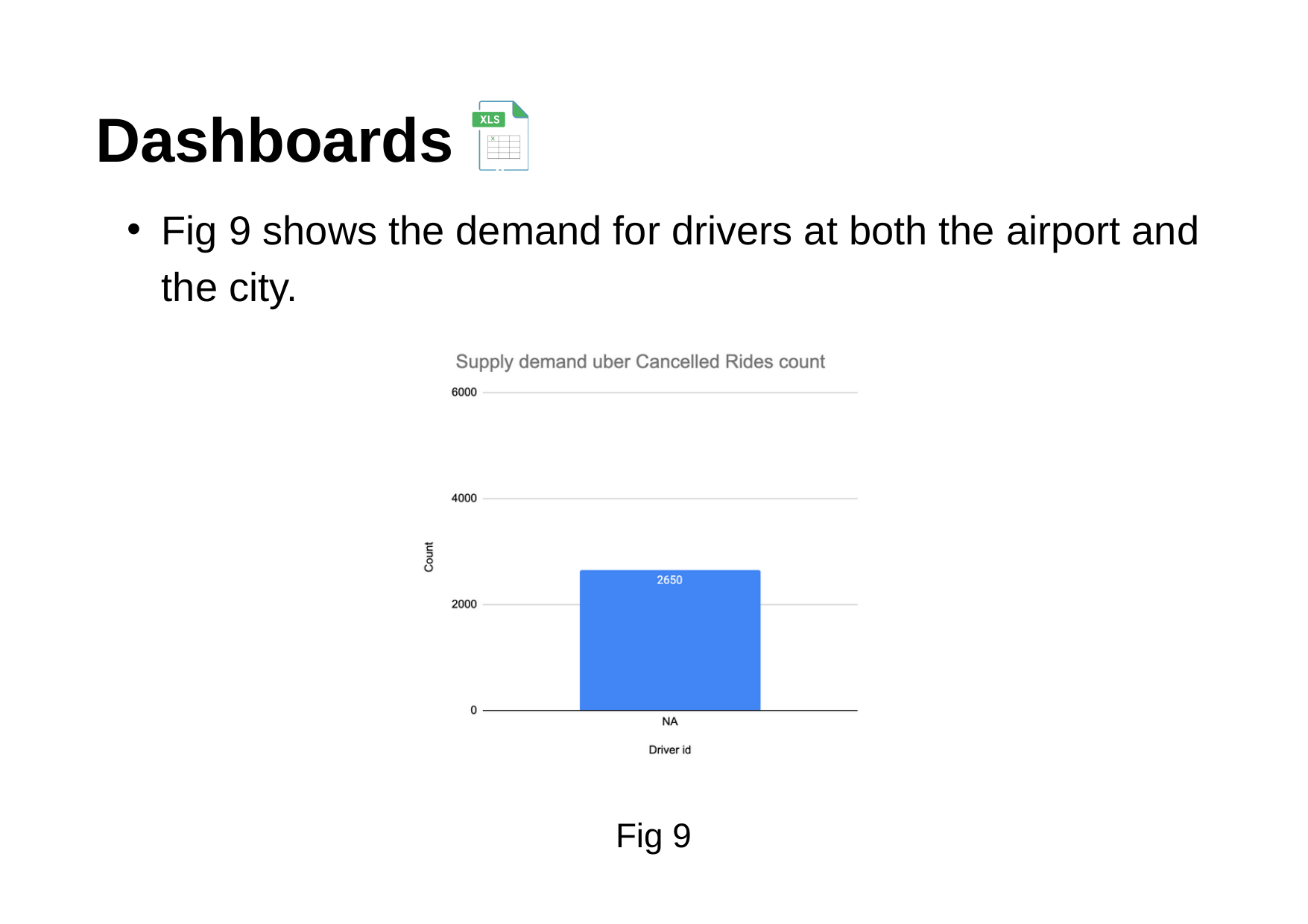

Dashboards

Fig 9 shows the demand for drivers at both the airport and the city.

Fig 9